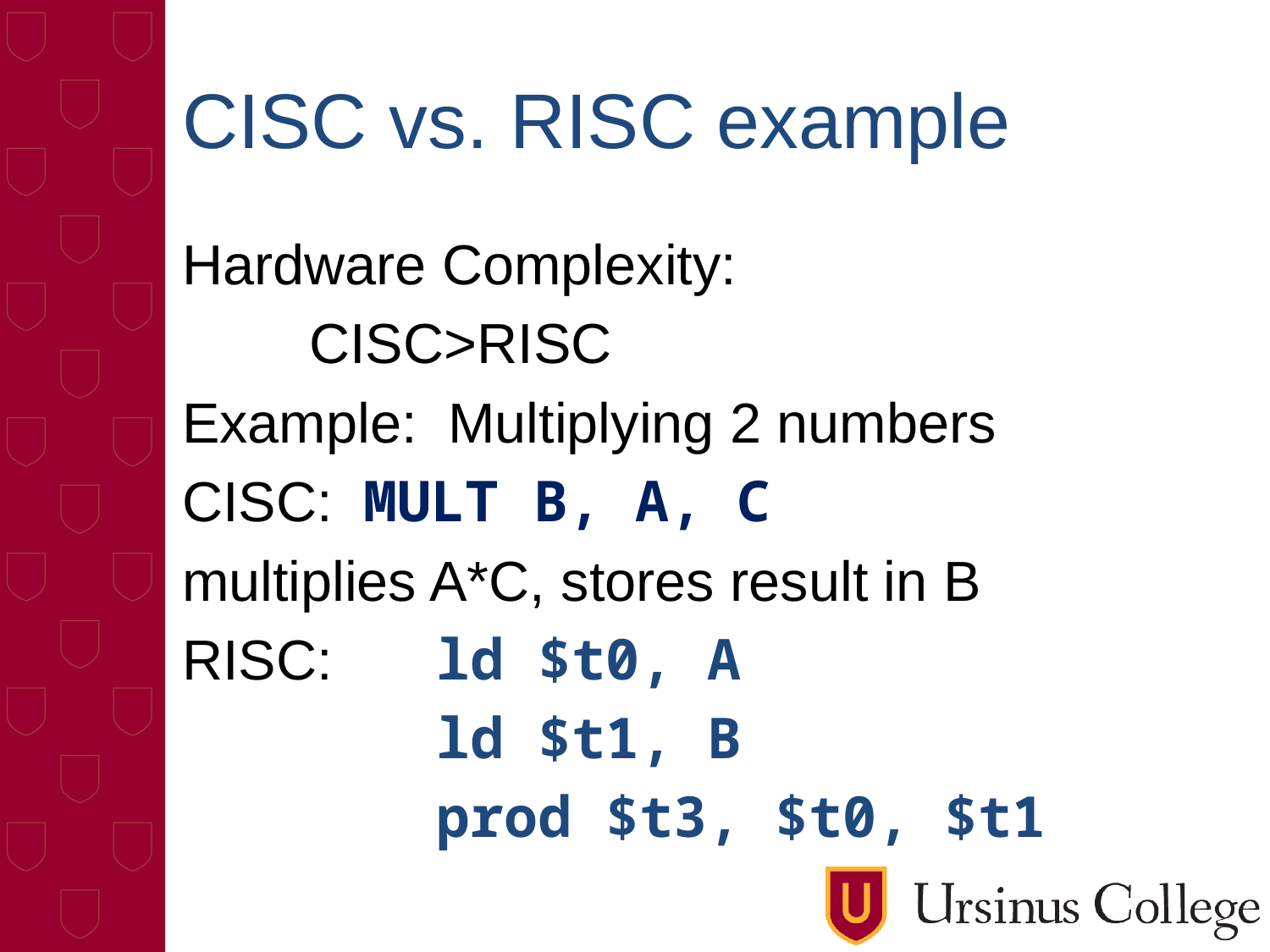

# CISC vs. RISC example
Hardware Complexity:
	CISC>RISC
Example:  Multiplying 2 numbers
CISC:  MULT B, A, C
multiplies A*C, stores result in B
RISC: 	ld $t0, A
		ld $t1, B
		prod $t3, $t0, $t1